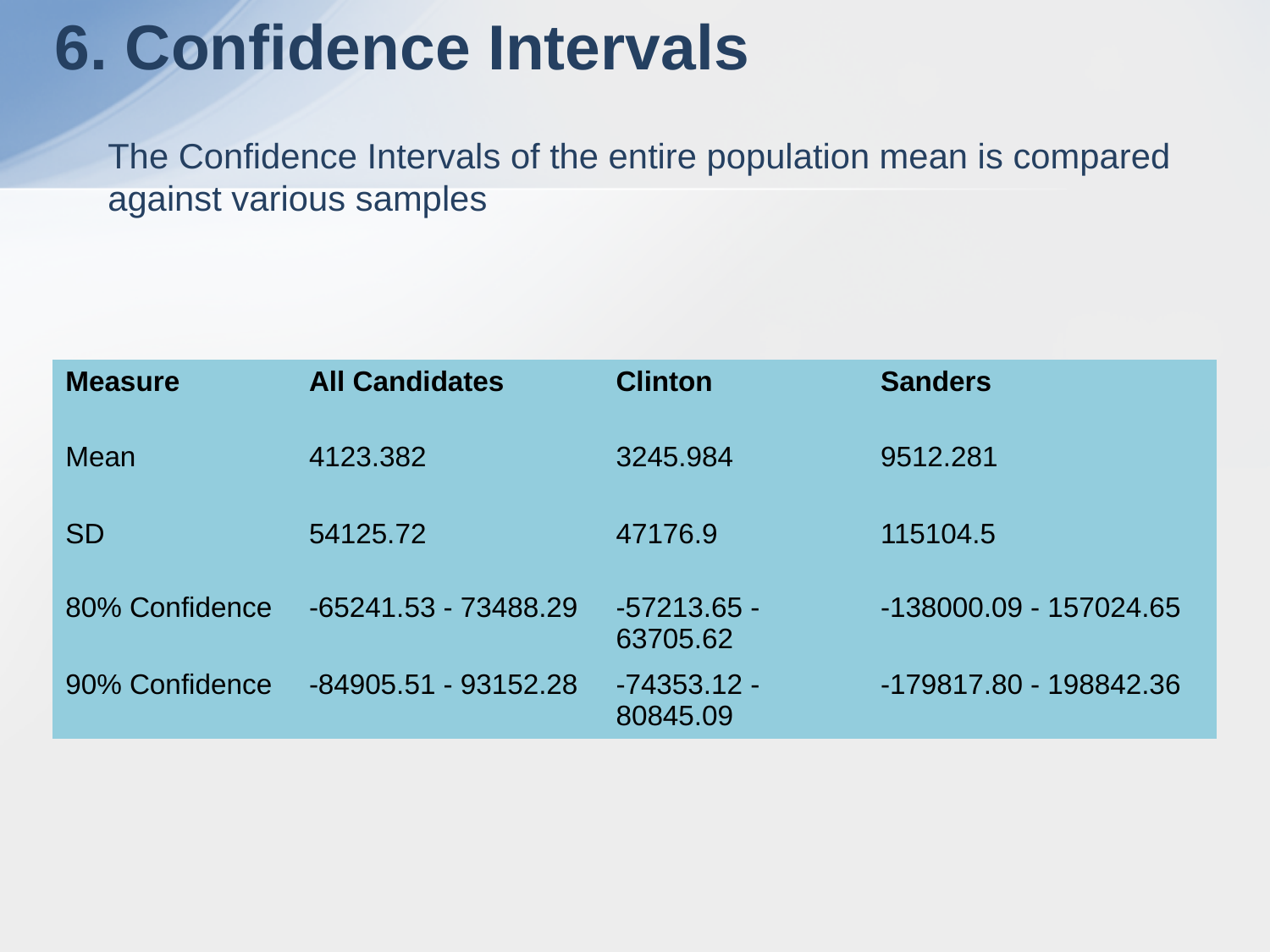

# 6. Confidence Intervals
The Confidence Intervals of the entire population mean is compared against various samples

| Measure | All Candidates | Clinton | Sanders |
| --- | --- | --- | --- |
| Mean | 4123.382 | 3245.984 | 9512.281 |
| SD | 54125.72 | 47176.9 | 115104.5 |
| 80% Confidence | -65241.53 - 73488.29 | -57213.65 - 63705.62 | -138000.09 - 157024.65 |
| 90% Confidence | -84905.51 - 93152.28 | -74353.12 - 80845.09 | -179817.80 - 198842.36 |